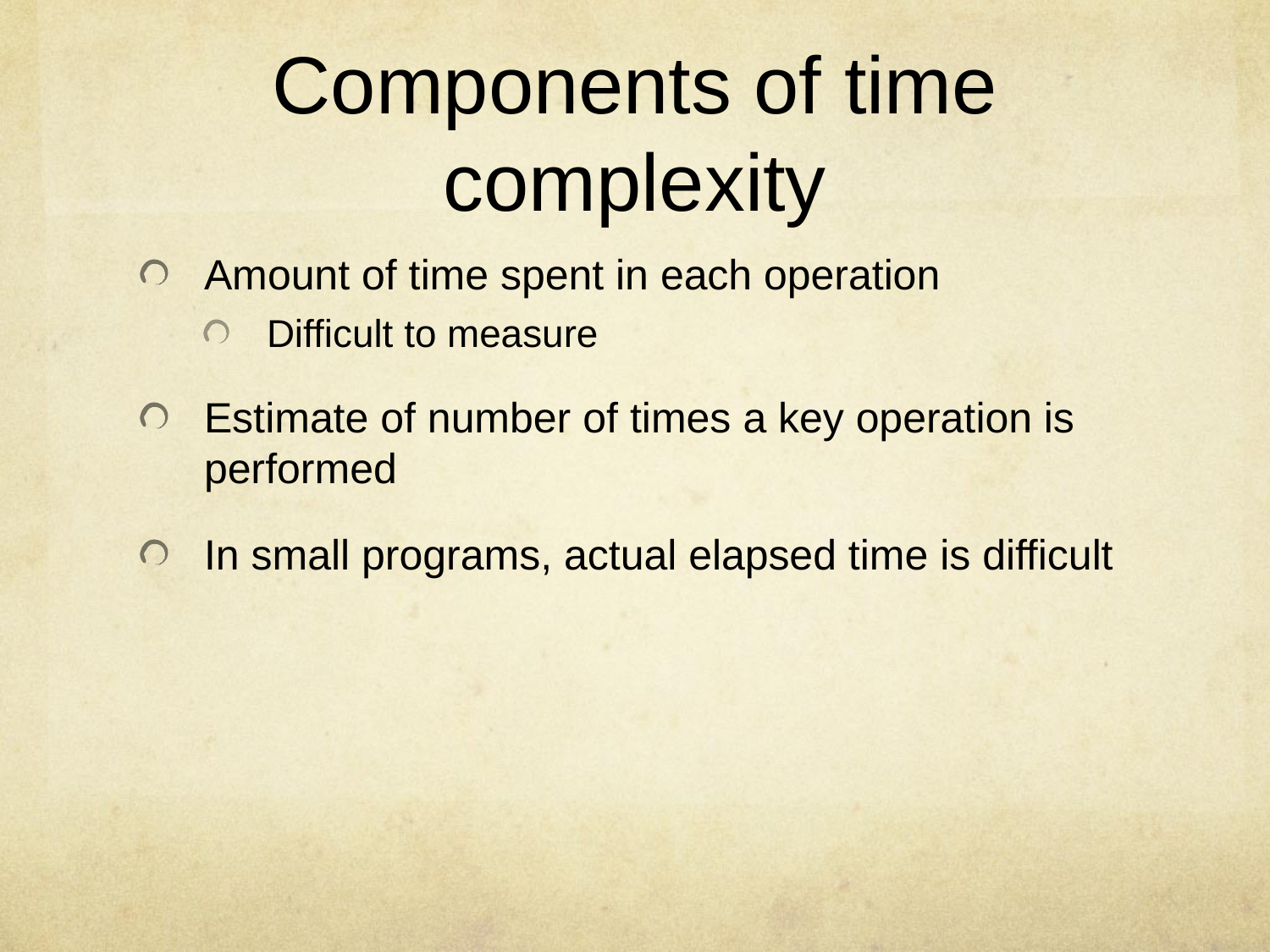

# Components of time complexity
Amount of time spent in each operation
Difficult to measure
Estimate of number of times a key operation is performed
In small programs, actual elapsed time is difficult